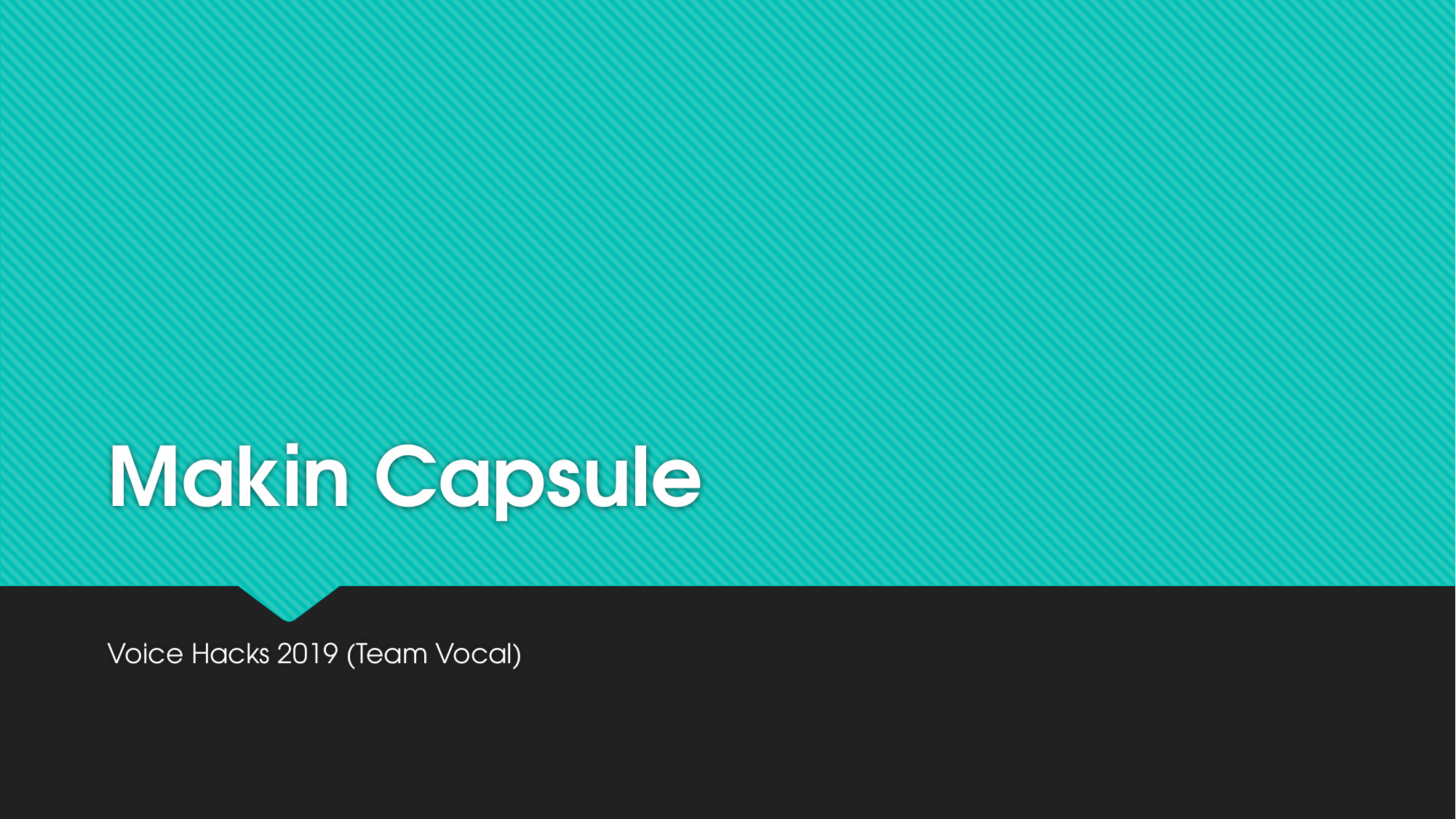

# Makin Capsule
Voice Hacks 2019 (Team Vocal)